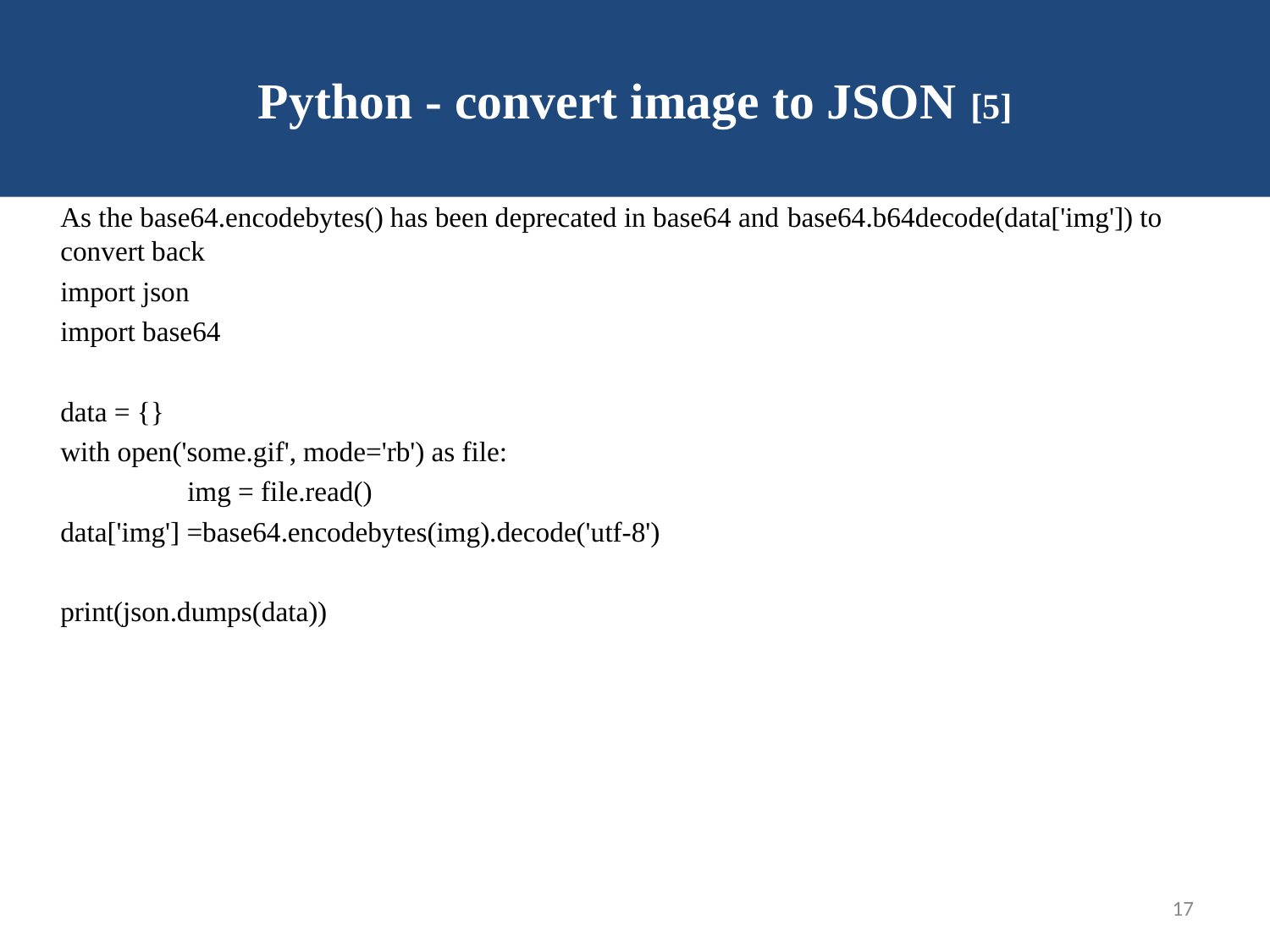

# Python - convert image to JSON [5]
As the base64.encodebytes() has been deprecated in base64 and base64.b64decode(data['img']) to convert back
import json
import base64

data = {}
with open('some.gif', mode='rb') as file:
	img = file.read()
data['img'] =base64.encodebytes(img).decode('utf-8')

print(json.dumps(data))
17